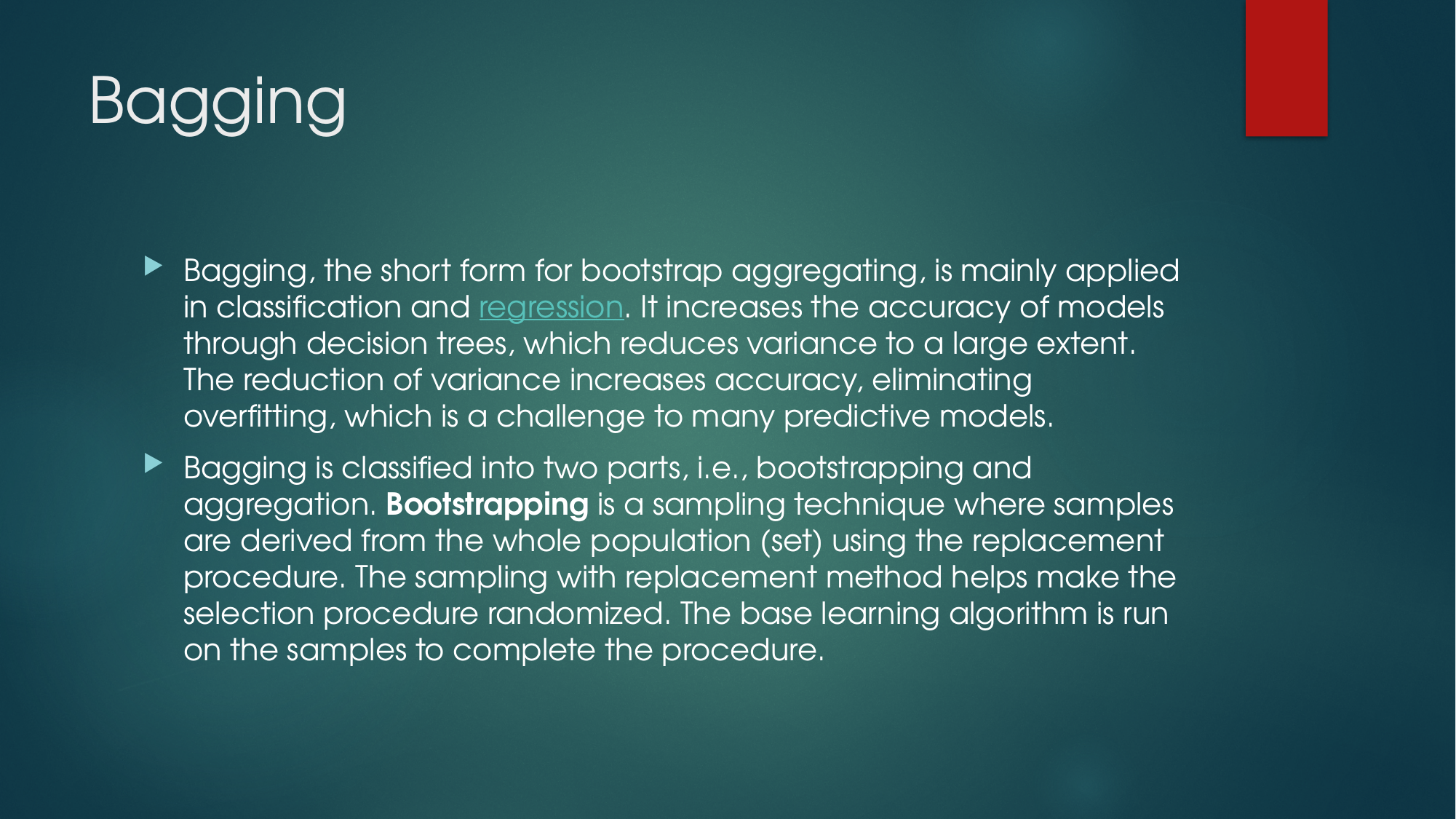

# Bagging
Bagging, the short form for bootstrap aggregating, is mainly applied in classification and regression. It increases the accuracy of models through decision trees, which reduces variance to a large extent. The reduction of variance increases accuracy, eliminating overfitting, which is a challenge to many predictive models.
Bagging is classified into two parts, i.e., bootstrapping and aggregation. Bootstrapping is a sampling technique where samples are derived from the whole population (set) using the replacement procedure. The sampling with replacement method helps make the selection procedure randomized. The base learning algorithm is run on the samples to complete the procedure.